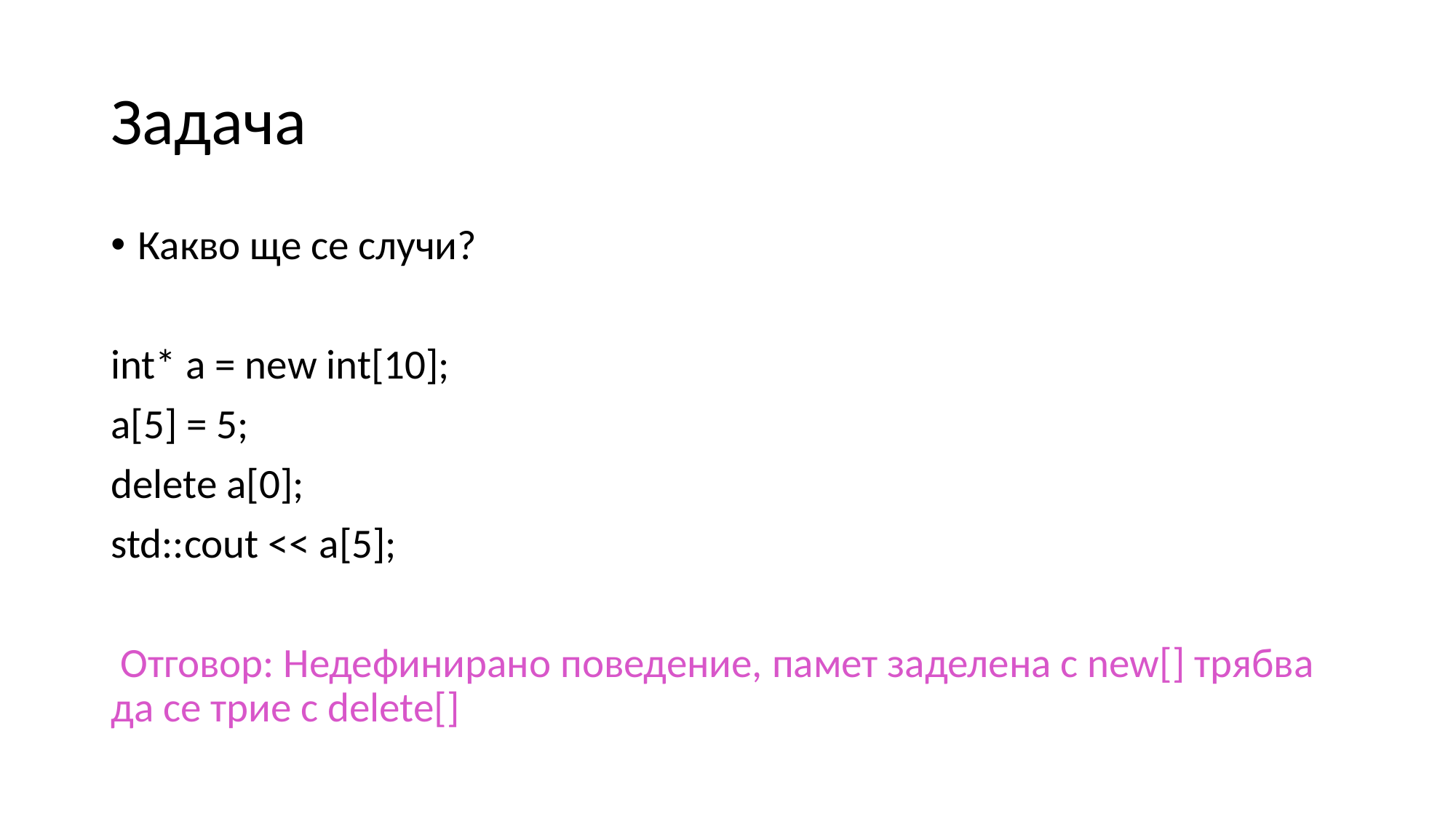

# Задача
Какво ще се случи?

int* a = new int[10];
a[5] = 5;
delete a[0];
std::cout << a[5];

 Отговор: Недефинирано поведение, памет заделена с new[] трябва да се трие с delete[]